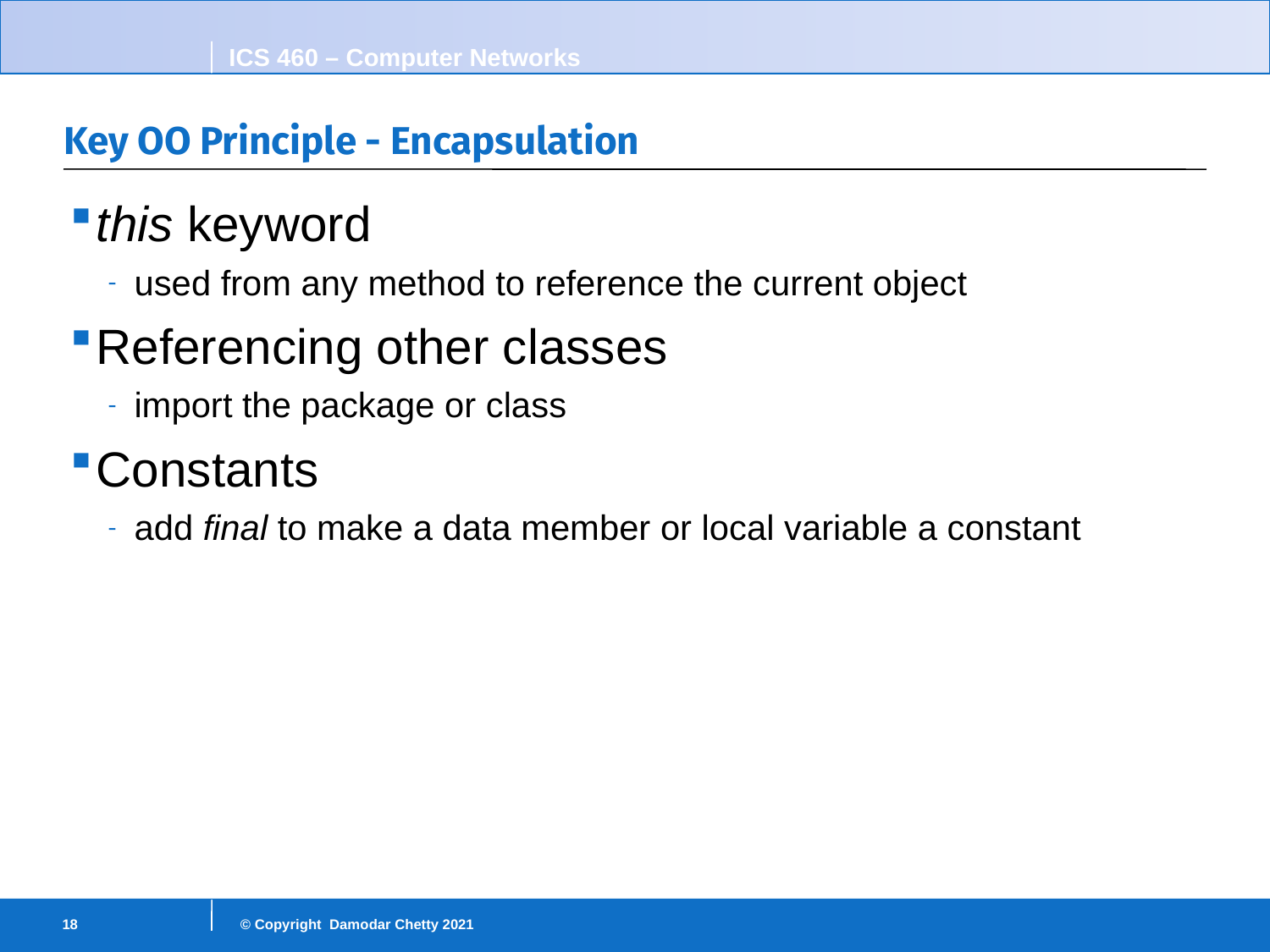

# Key OO Principle - Encapsulation
this keyword
used from any method to reference the current object
Referencing other classes
import the package or class
Constants
add final to make a data member or local variable a constant

18